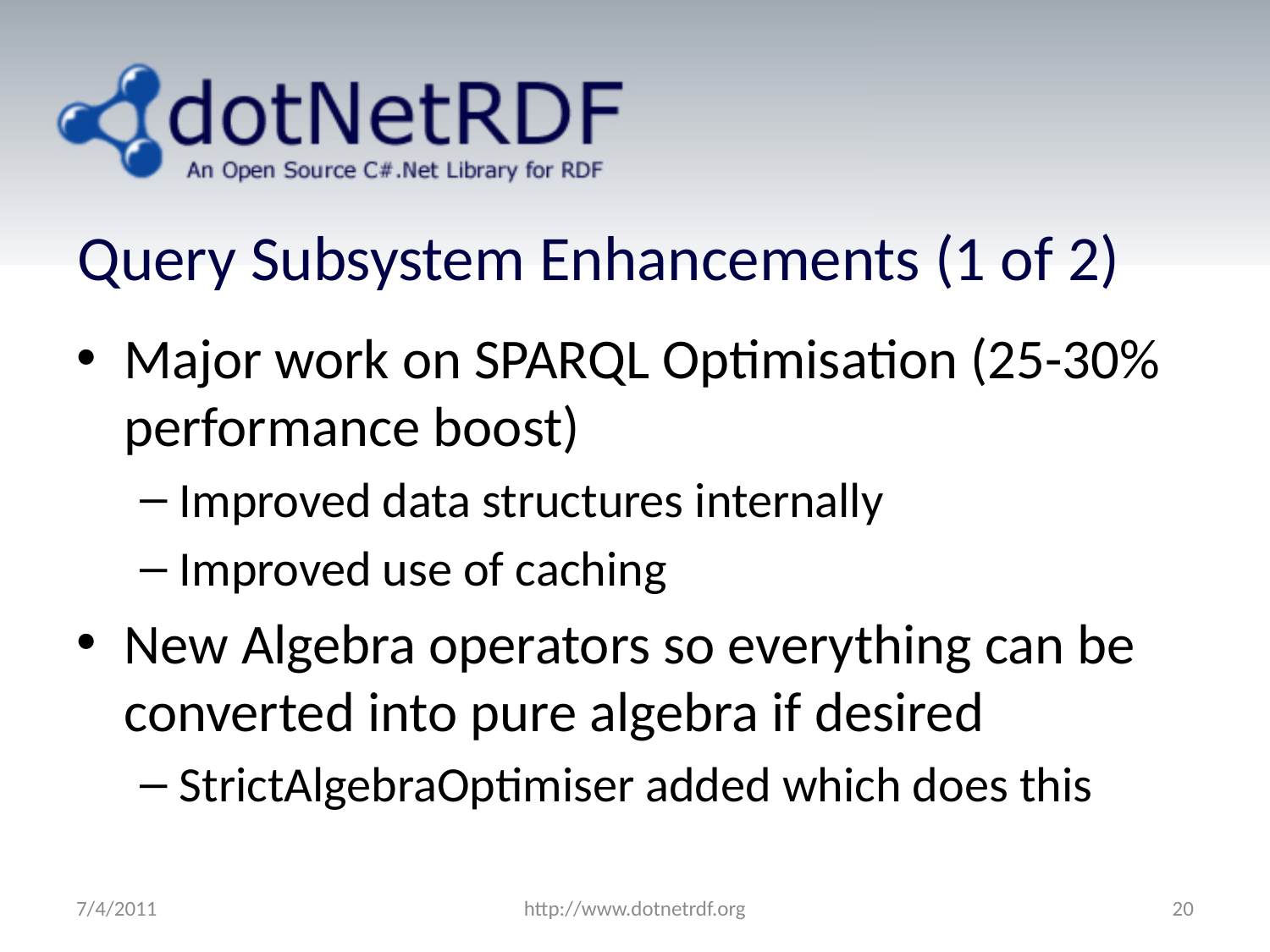

# Query Subsystem Enhancements (1 of 2)
Major work on SPARQL Optimisation (25-30% performance boost)
Improved data structures internally
Improved use of caching
New Algebra operators so everything can be converted into pure algebra if desired
StrictAlgebraOptimiser added which does this
7/4/2011
http://www.dotnetrdf.org
20